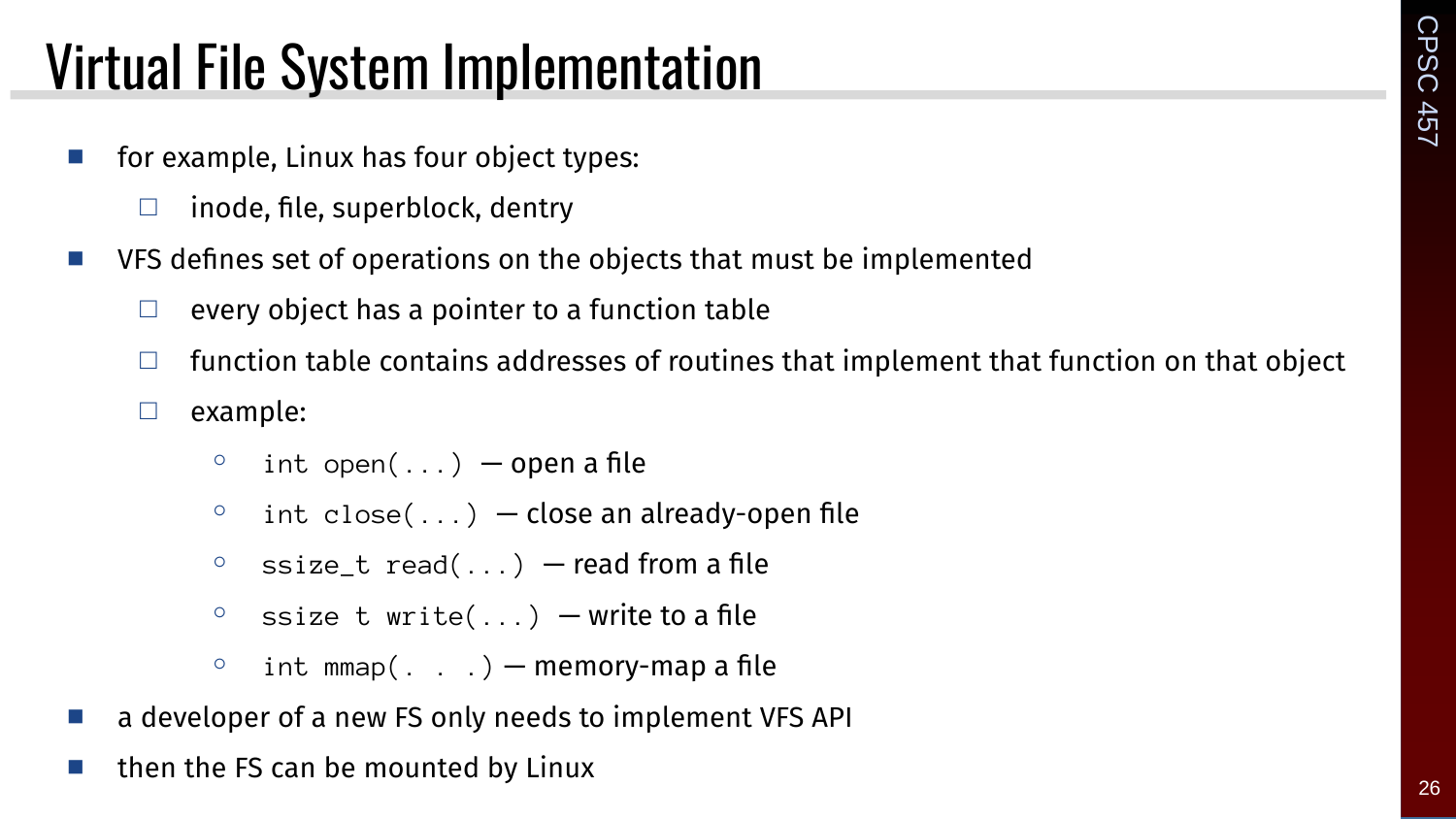

# Virtual File System Implementation
for example, Linux has four object types:
inode, file, superblock, dentry
VFS defines set of operations on the objects that must be implemented
every object has a pointer to a function table
function table contains addresses of routines that implement that function on that object
example:
int open(...) — open a file
int close(...) — close an already-open file
ssize_t read(...) — read from a file
ssize t write(...) — write to a file
int mmap(. . .) — memory-map a file
a developer of a new FS only needs to implement VFS API
then the FS can be mounted by Linux